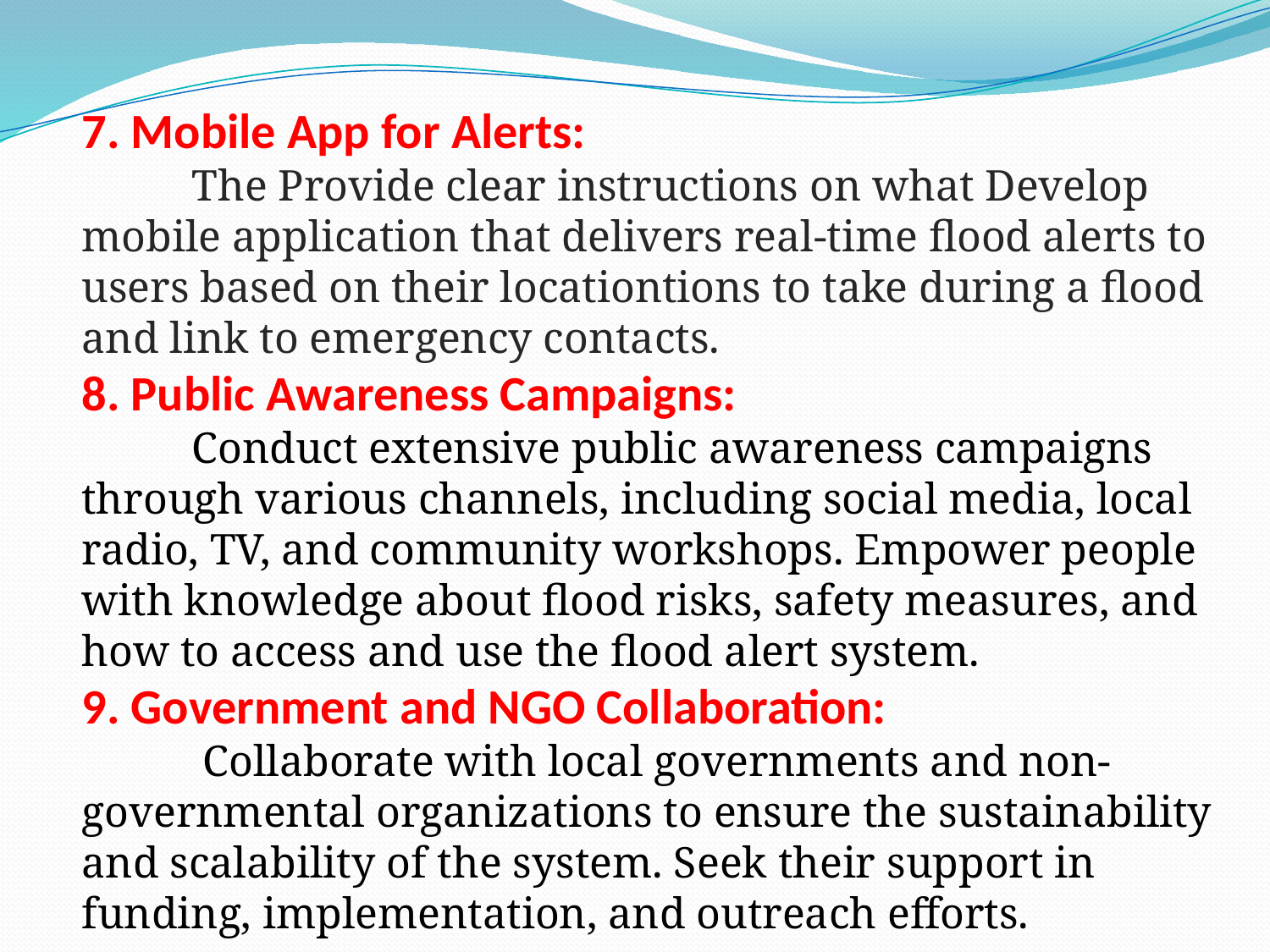

7. Mobile App for Alerts:
          The Provide clear instructions on what Develop  mobile application that delivers real-time flood alerts to users based on their locationtions to take during a flood and link to emergency contacts.
8. Public Awareness Campaigns:
          Conduct extensive public awareness campaigns through various channels, including social media, local radio, TV, and community workshops. Empower people with knowledge about flood risks, safety measures, and how to access and use the flood alert system.
9. Government and NGO Collaboration:
           Collaborate with local governments and non-governmental organizations to ensure the sustainability and scalability of the system. Seek their support in funding, implementation, and outreach efforts.